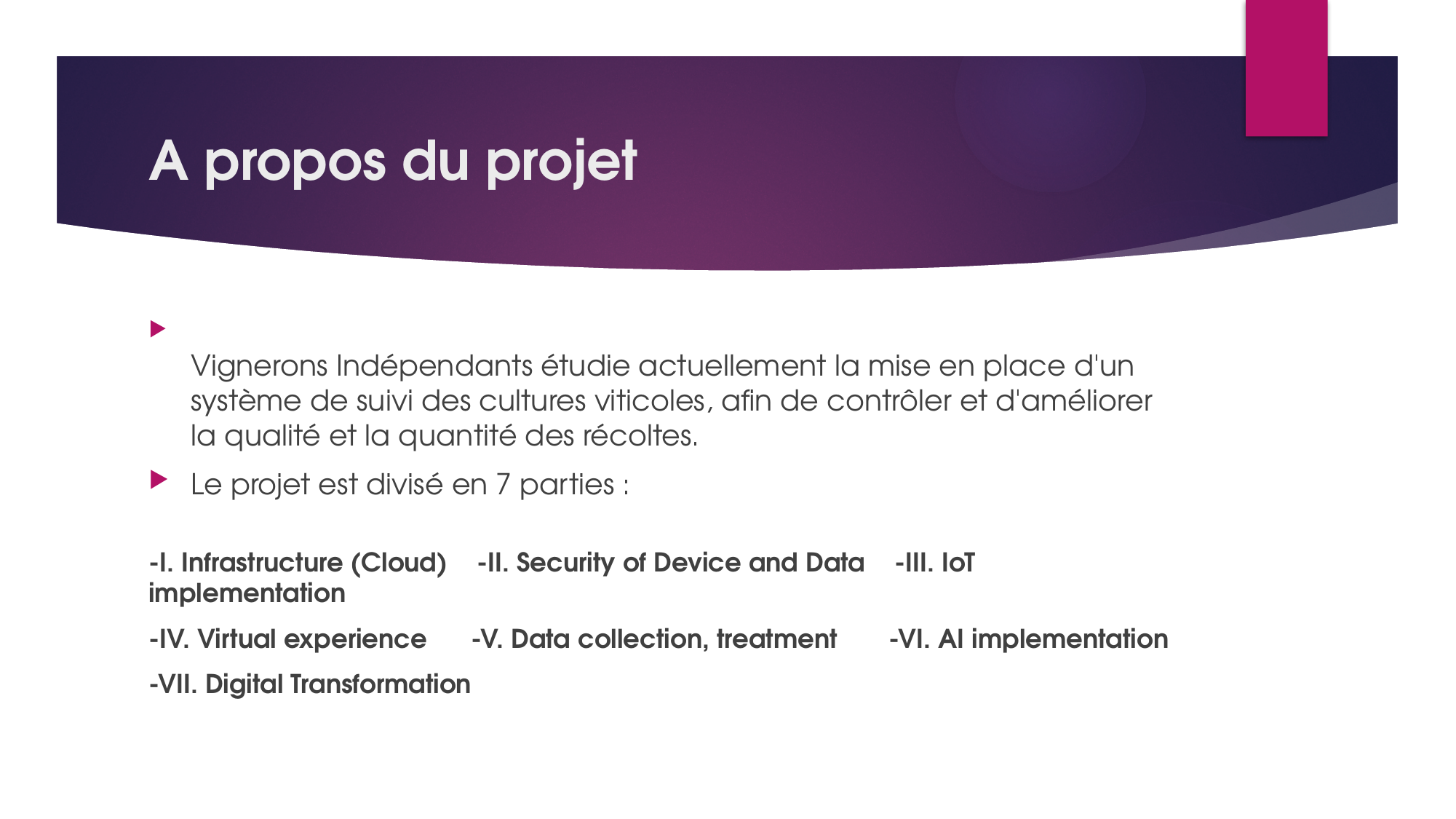

# A propos du projet
Vignerons Indépendants étudie actuellement la mise en place d'un système de suivi des cultures viticoles, afin de contrôler et d'améliorer la qualité et la quantité des récoltes.
Le projet est divisé en 7 parties :
-I. Infrastructure (Cloud)    -II. Security of Device and Data    -III. IoT implementation
-IV. Virtual experience      -V. Data collection, treatment       -VI. AI implementation
-VII. Digital Transformation